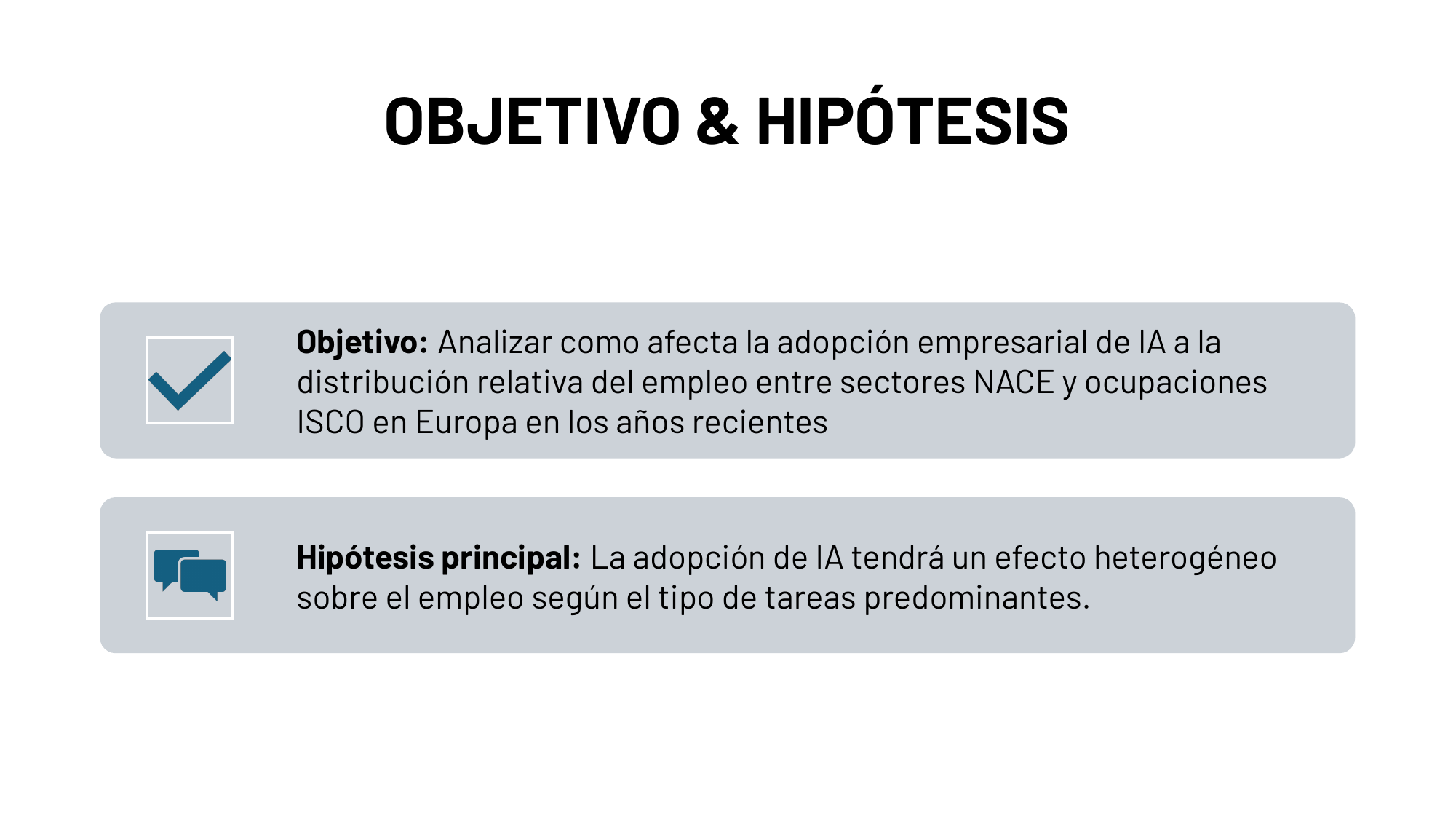

# OBJETIVO & HIPÓTESIS
Objetivo: Analizar como afecta la adopción empresarial de IA a la distribución relativa del empleo entre sectores NACE y ocupaciones ISCO en Europa en los años recientes
Hipótesis principal: La adopción de IA tendrá un efecto heterogéneo sobre el empleo según el tipo de tareas predominantes.